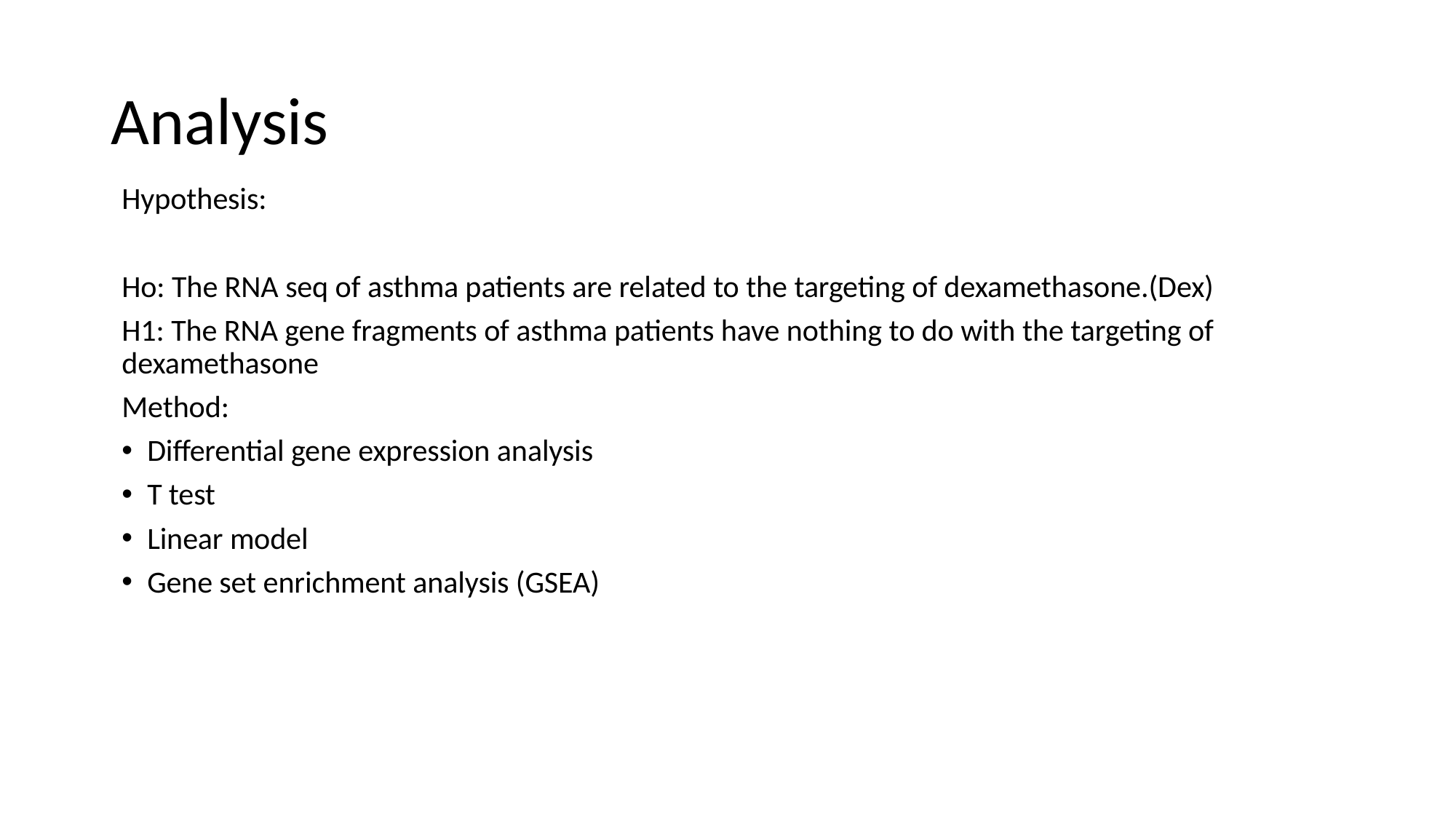

# Analysis
Hypothesis:

Ho: The RNA seq of asthma patients are related to the targeting of dexamethasone.(Dex)
H1: The RNA gene fragments of asthma patients have nothing to do with the targeting of dexamethasone
Method:
Differential gene expression analysis
T test
Linear model
Gene set enrichment analysis (GSEA)